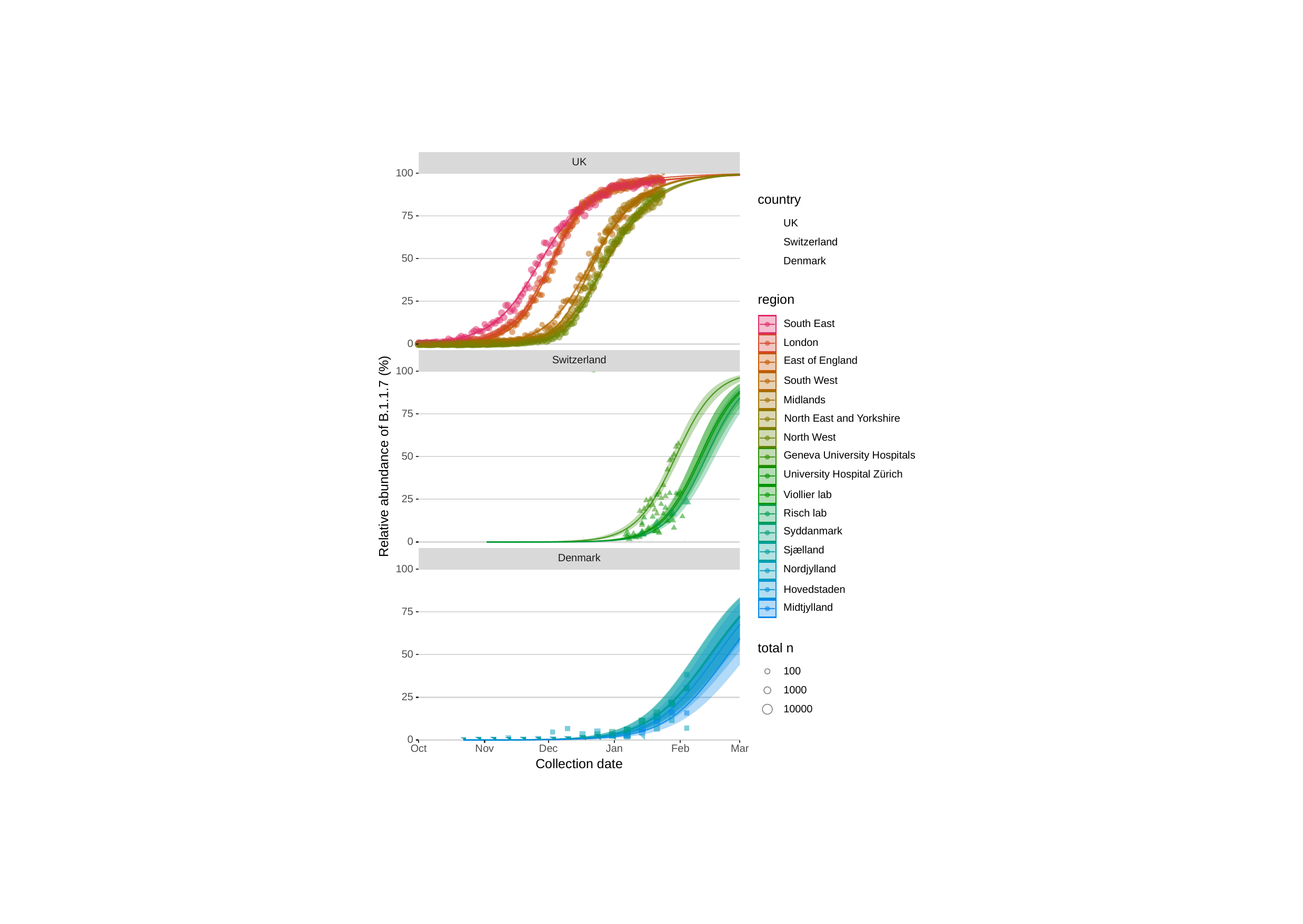

UK
100

country

75

UK

Switzerland

50

Denmark

region

25

South East

London

0

East of England
Switzerland

100

South West

Midlands

75

North East and Yorkshire

North West

Relative abundance of B.1.1.7 (%)

Geneva University Hospitals
50

University Hospital Zürich

Viollier lab

25

Risch lab

Syddanmark

0

Sjælland

Denmark

Nordjylland
100

Hovedstaden

Midtjylland

75

total n
50

100

1000

25

10000

0

Oct
Jan
Nov
Dec
Feb
Mar
Collection date